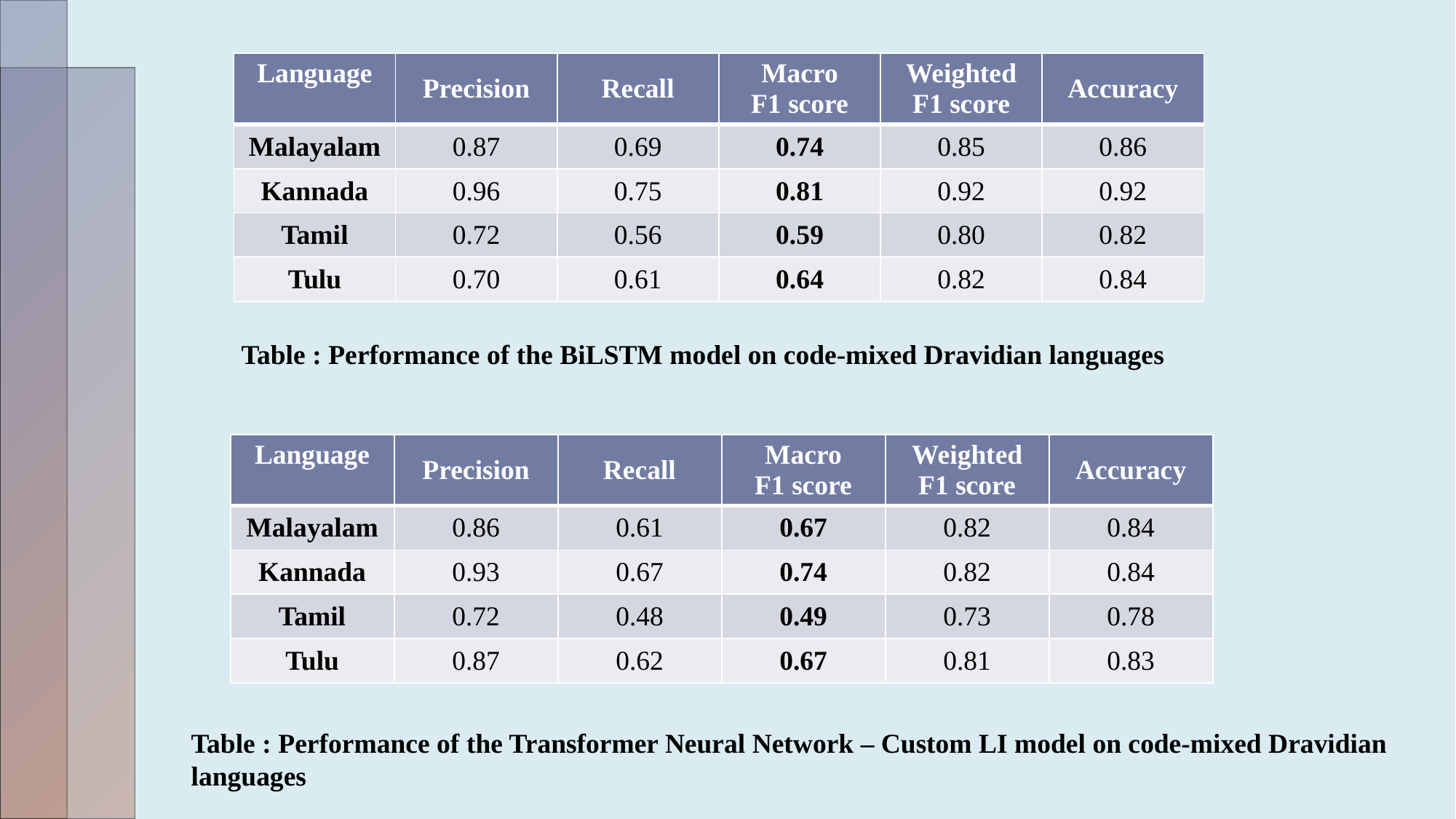

| Language | Precision | Recall | Macro F1 score | Weighted F1 score | Accuracy |
| --- | --- | --- | --- | --- | --- |
| Malayalam | 0.87 | 0.69 | 0.74 | 0.85 | 0.86 |
| Kannada | 0.96 | 0.75 | 0.81 | 0.92 | 0.92 |
| Tamil | 0.72 | 0.56 | 0.59 | 0.80 | 0.82 |
| Tulu | 0.70 | 0.61 | 0.64 | 0.82 | 0.84 |
Table : Performance of the BiLSTM model on code-mixed Dravidian languages
| Language | Precision | Recall | Macro F1 score | Weighted F1 score | Accuracy |
| --- | --- | --- | --- | --- | --- |
| Malayalam | 0.86 | 0.61 | 0.67 | 0.82 | 0.84 |
| Kannada | 0.93 | 0.67 | 0.74 | 0.82 | 0.84 |
| Tamil | 0.72 | 0.48 | 0.49 | 0.73 | 0.78 |
| Tulu | 0.87 | 0.62 | 0.67 | 0.81 | 0.83 |
Table : Performance of the Transformer Neural Network – Custom LI model on code-mixed Dravidian languages